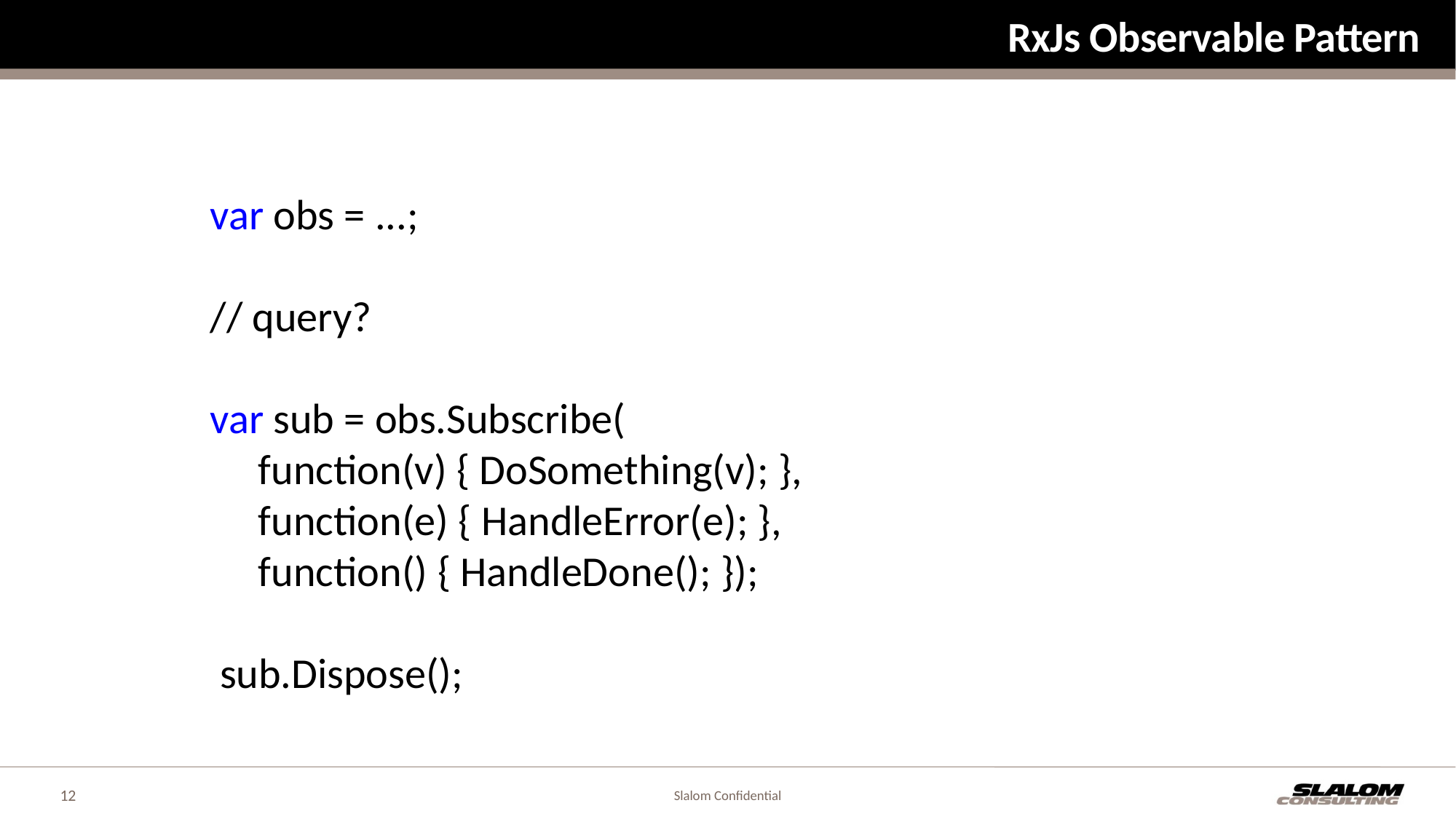

# RxJs Observable Pattern
        var obs = ...;

        // query?

        var sub = obs.Subscribe(
             function(v) { DoSomething(v); },
             function(e) { HandleError(e); },
             function() { HandleDone(); });

         sub.Dispose();